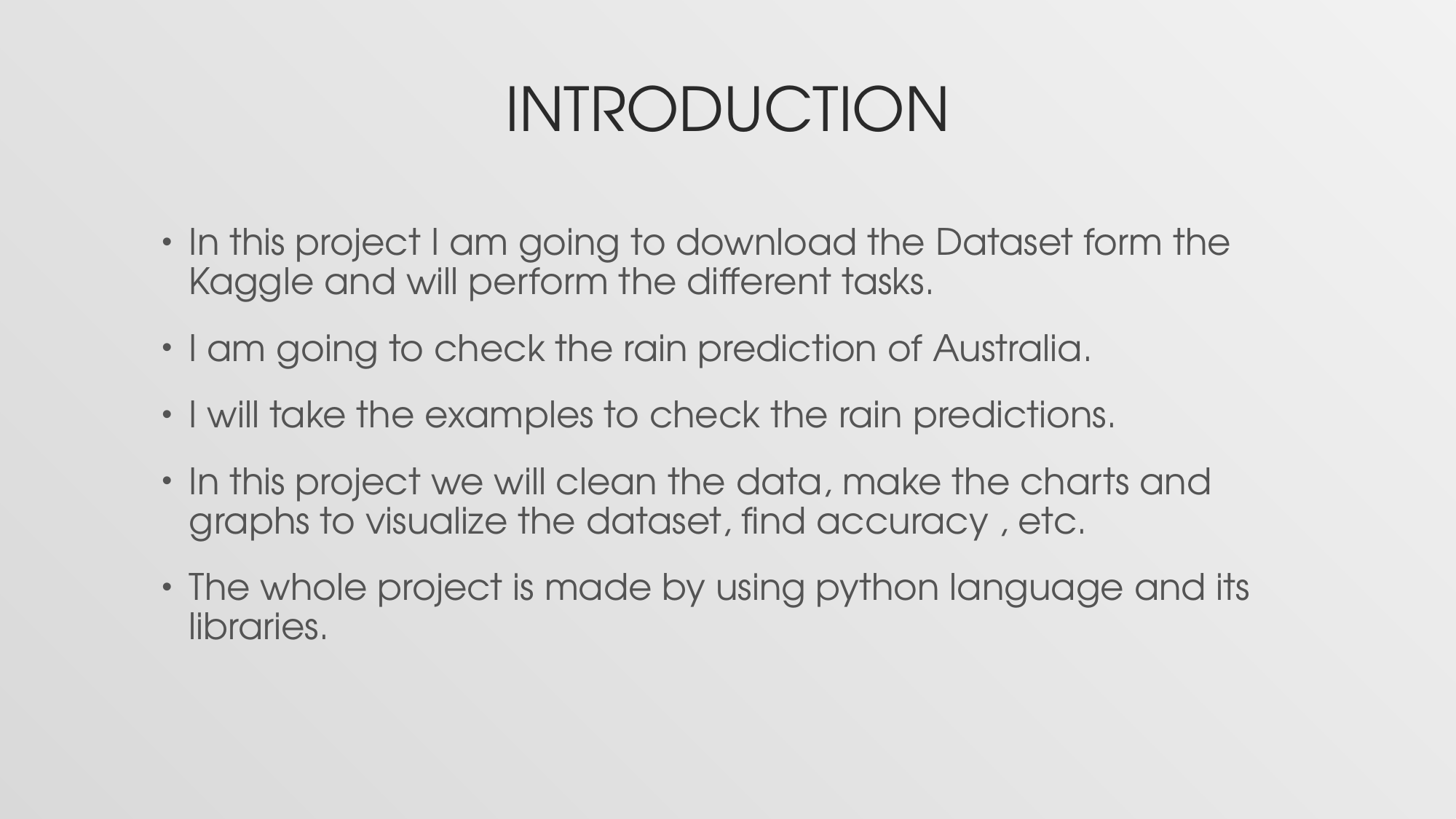

# Introduction
In this project I am going to download the Dataset form the Kaggle and will perform the different tasks.
I am going to check the rain prediction of Australia.
I will take the examples to check the rain predictions.
In this project we will clean the data, make the charts and graphs to visualize the dataset, find accuracy , etc.
The whole project is made by using python language and its libraries.